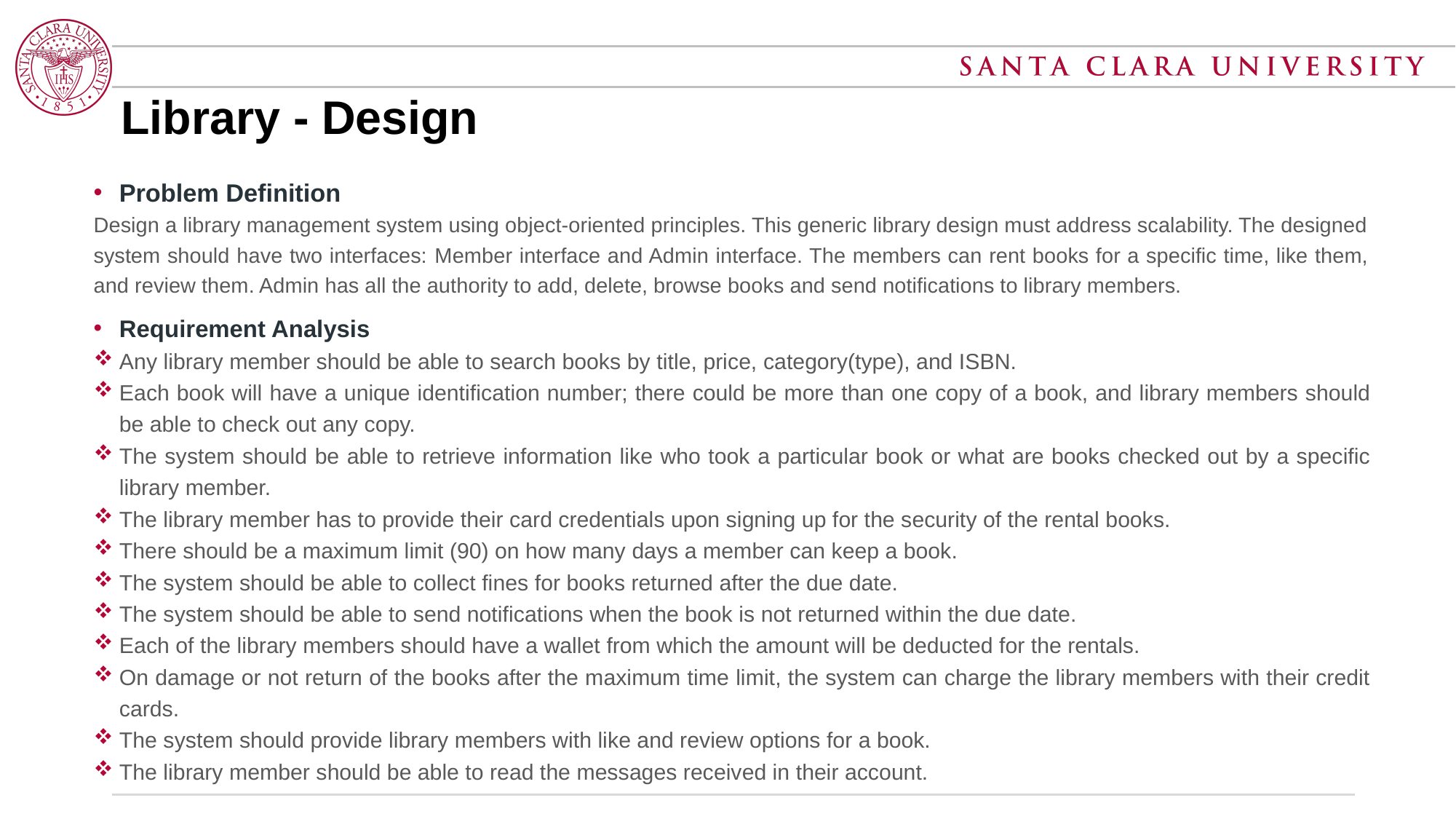

# Library - Design
Problem Definition
Design a library management system using object-oriented principles. This generic library design must address scalability. The designed system should have two interfaces: Member interface and Admin interface. The members can rent books for a specific time, like them, and review them. Admin has all the authority to add, delete, browse books and send notifications to library members.
Requirement Analysis
Any library member should be able to search books by title, price, category(type), and ISBN.
Each book will have a unique identification number; there could be more than one copy of a book, and library members should be able to check out any copy.
The system should be able to retrieve information like who took a particular book or what are books checked out by a specific library member.
The library member has to provide their card credentials upon signing up for the security of the rental books.
There should be a maximum limit (90) on how many days a member can keep a book.
The system should be able to collect fines for books returned after the due date.
The system should be able to send notifications when the book is not returned within the due date.
Each of the library members should have a wallet from which the amount will be deducted for the rentals.
On damage or not return of the books after the maximum time limit, the system can charge the library members with their credit cards.
The system should provide library members with like and review options for a book.
The library member should be able to read the messages received in their account.